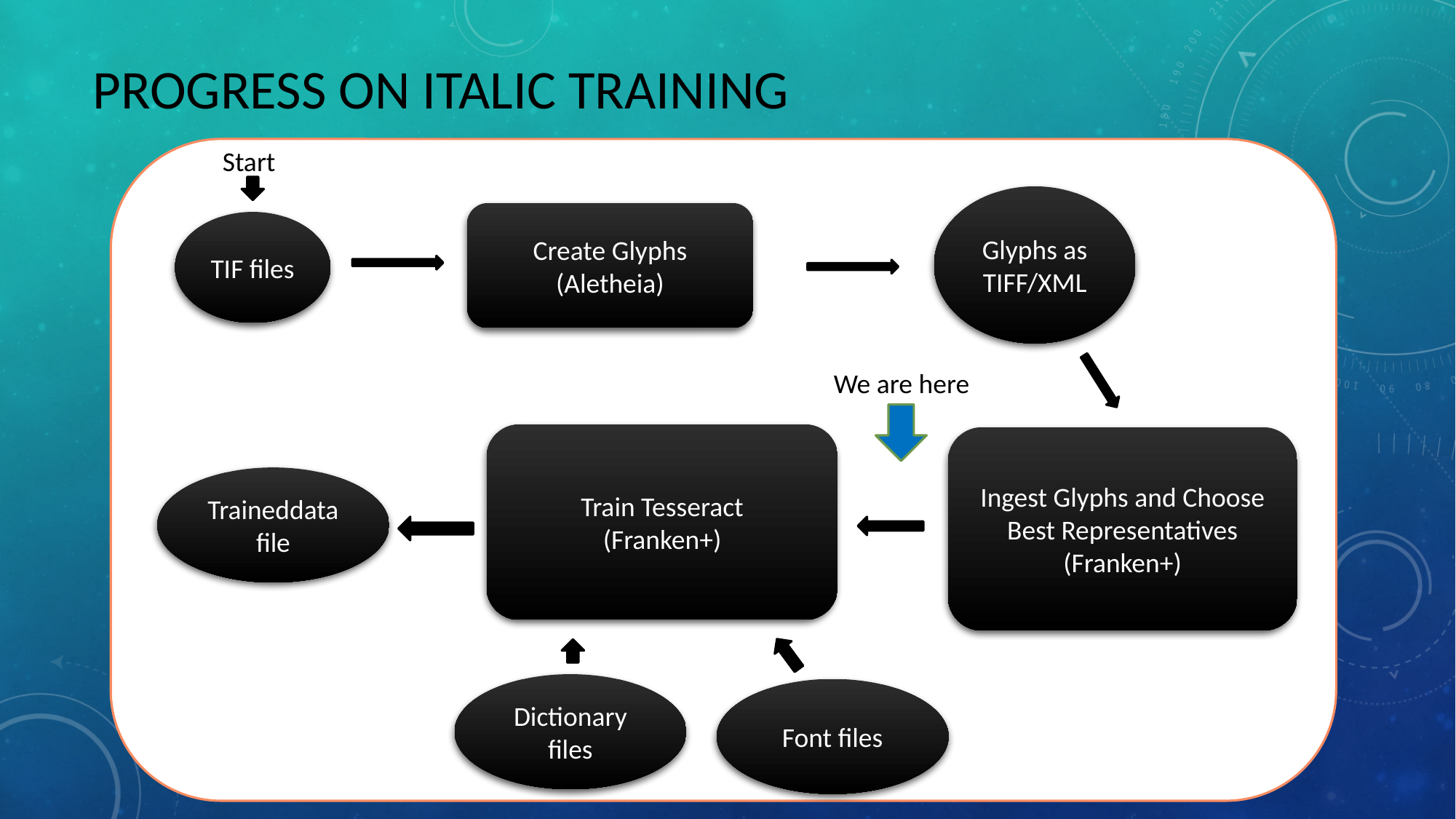

# Progress on Italic Training
Start

Glyphs as TIFF/XML
Create Glyphs
(Aletheia)
TIF files

We are here

Train Tesseract
(Franken+)
Ingest Glyphs and Choose Best Representatives
(Franken+)
Traineddata file

Dictionary files
Font files